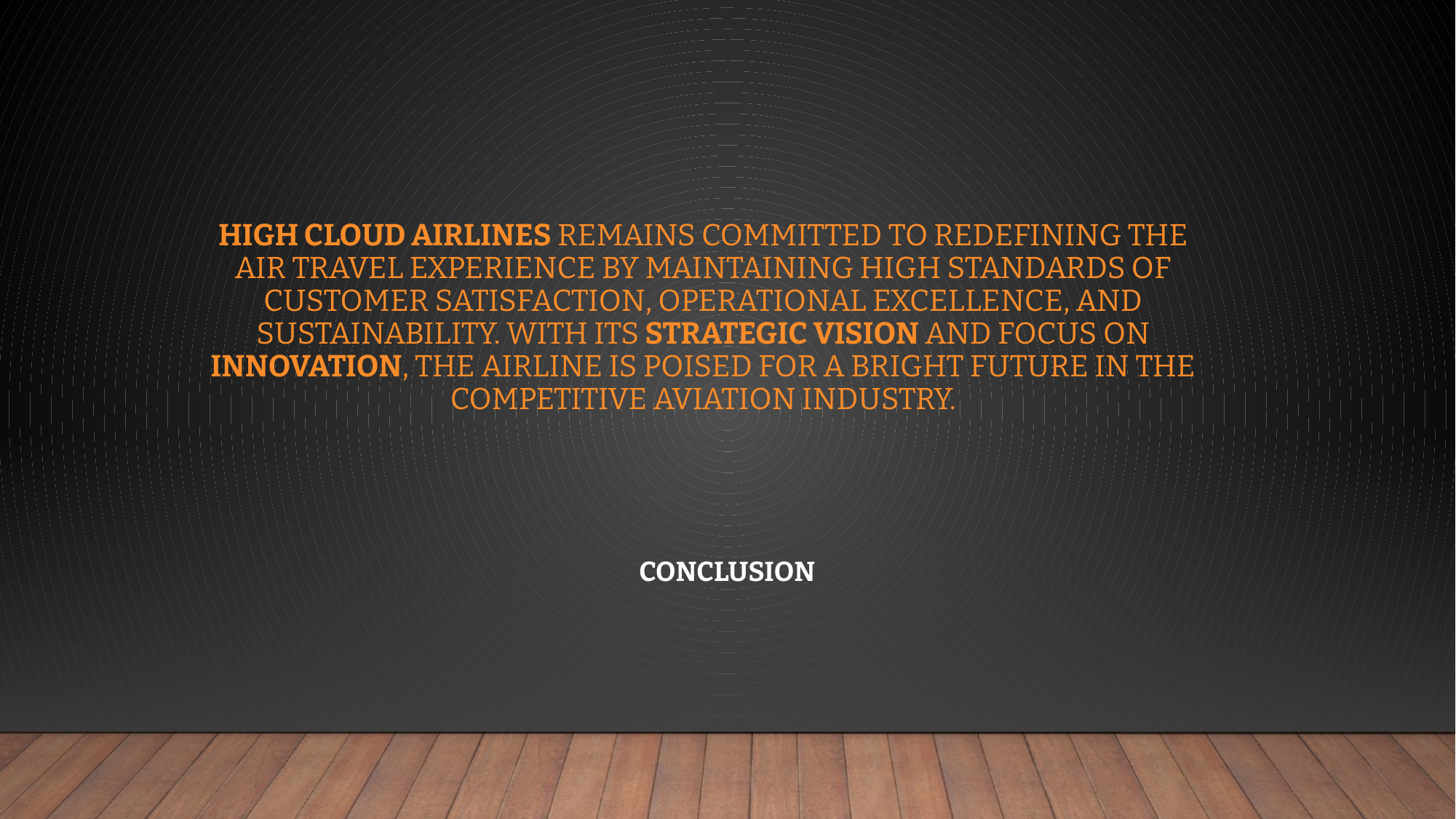

# High Cloud Airlines remains committed to redefining the air travel experience by maintaining high standards of customer satisfaction, operational excellence, and sustainability. With its strategic vision and focus on innovation, the airline is poised for a bright future in the competitive aviation industry.
Conclusion